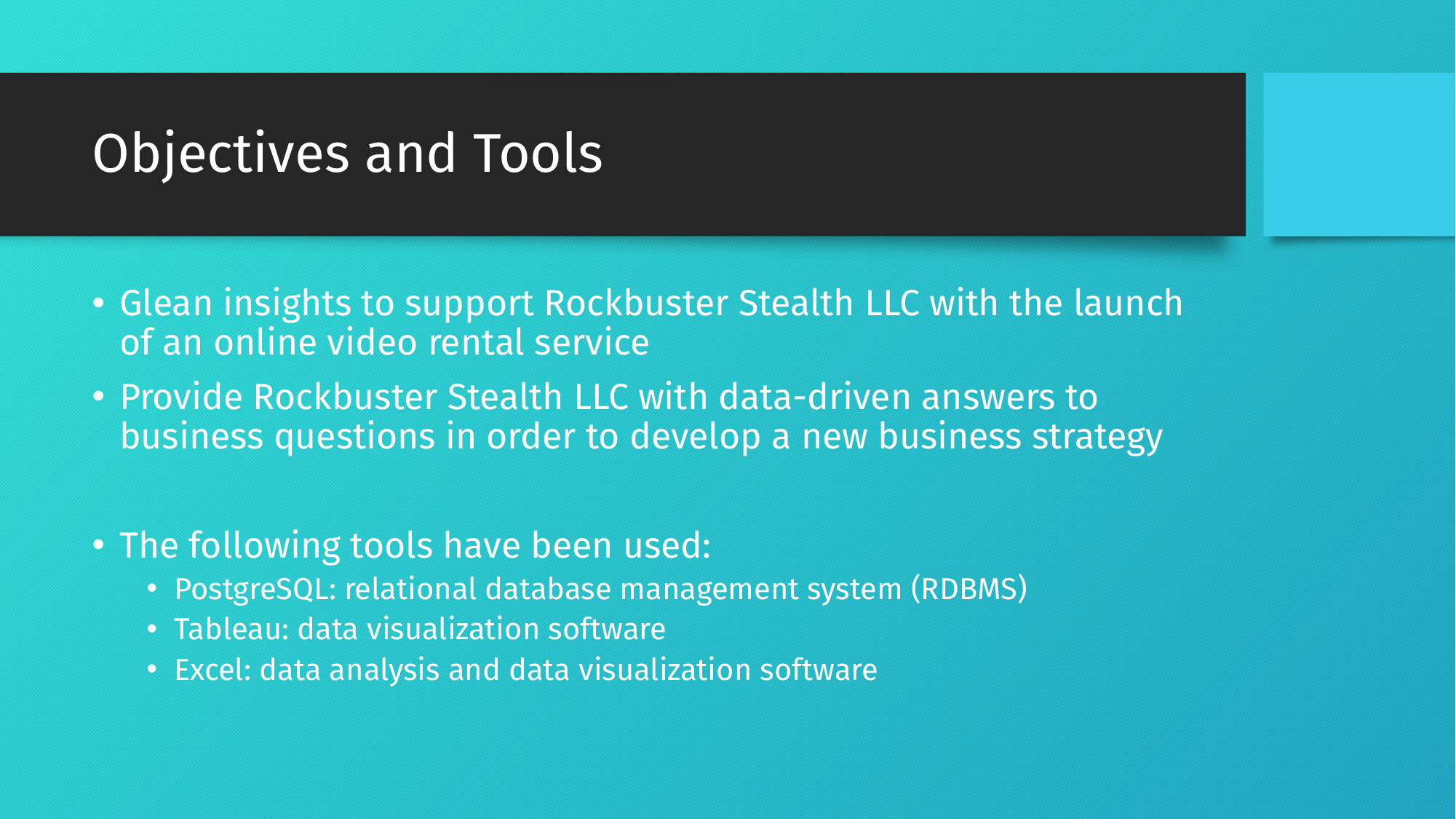

# Objectives and Tools
Glean insights to support Rockbuster Stealth LLC with the launch of an online video rental service
Provide Rockbuster Stealth LLC with data-driven answers to business questions in order to develop a new business strategy

The following tools have been used:
PostgreSQL: relational database management system (RDBMS)
Tableau: data visualization software
Excel: data analysis and data visualization software